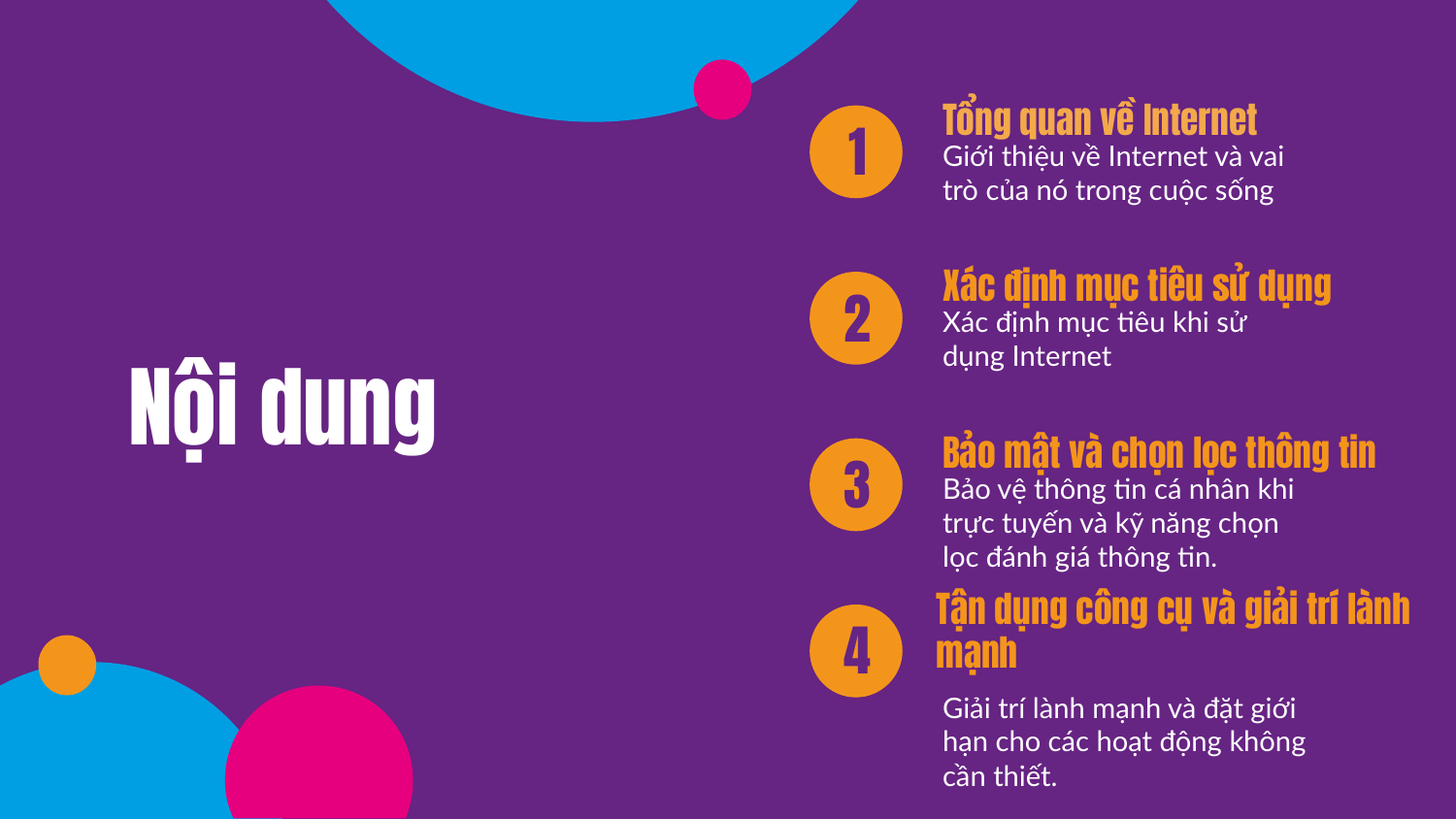

Tổng quan về Internet

# 1
Giới thiệu về Internet và vai trò của nó trong cuộc sống
Xác định mục tiêu sử dụng
Nội dung

2
Xác định mục tiêu khi sử dụng Internet
Bảo mật và chọn lọc thông tin

3
Bảo vệ thông tin cá nhân khi trực tuyến và kỹ năng chọn lọc đánh giá thông tin.
Tận dụng công cụ và giải trí lành mạnh

4
Giải trí lành mạnh và đặt giới hạn cho các hoạt động không cần thiết.